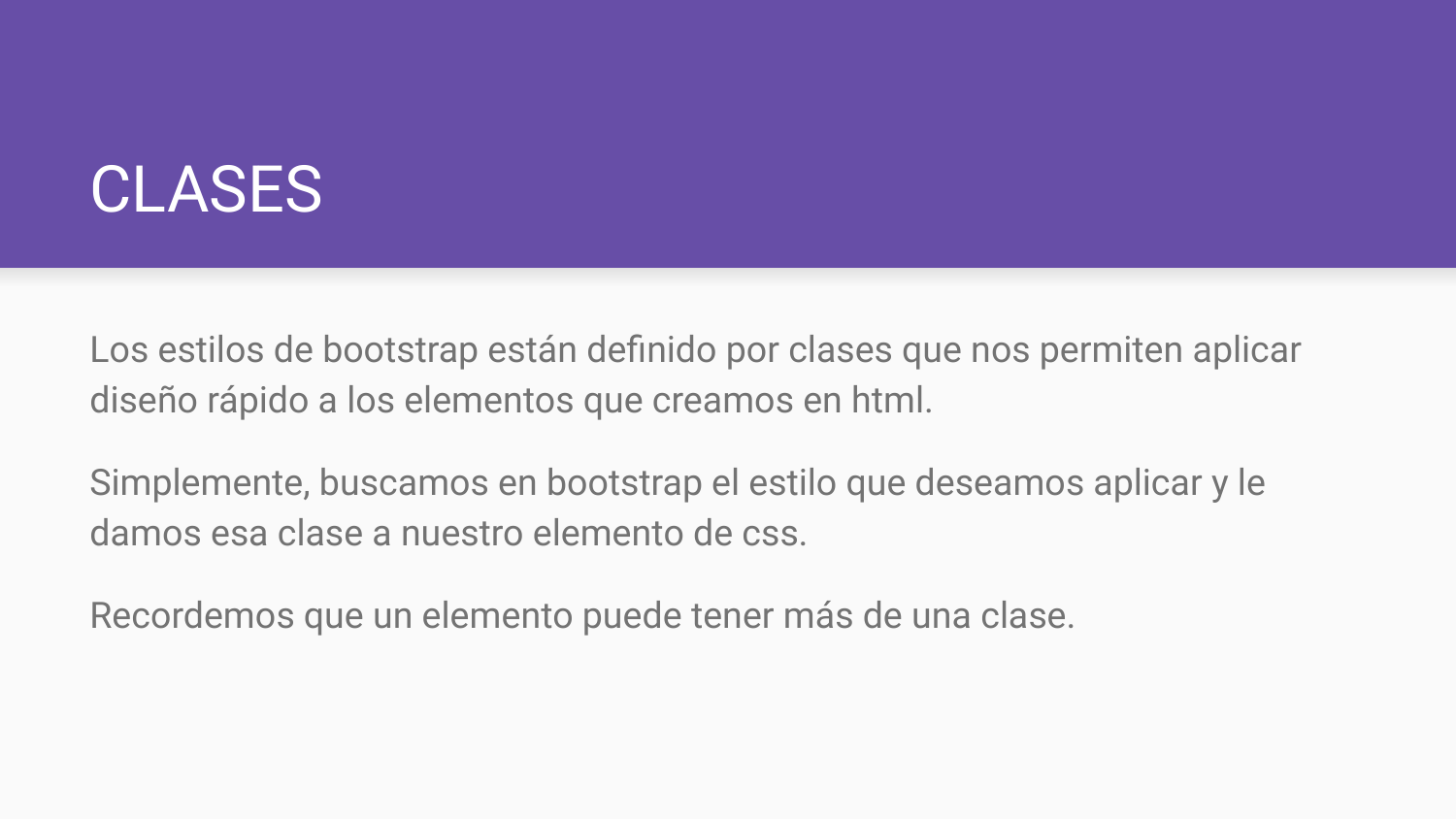

# CLASES
Los estilos de bootstrap están definido por clases que nos permiten aplicar diseño rápido a los elementos que creamos en html.
Simplemente, buscamos en bootstrap el estilo que deseamos aplicar y le damos esa clase a nuestro elemento de css.
Recordemos que un elemento puede tener más de una clase.